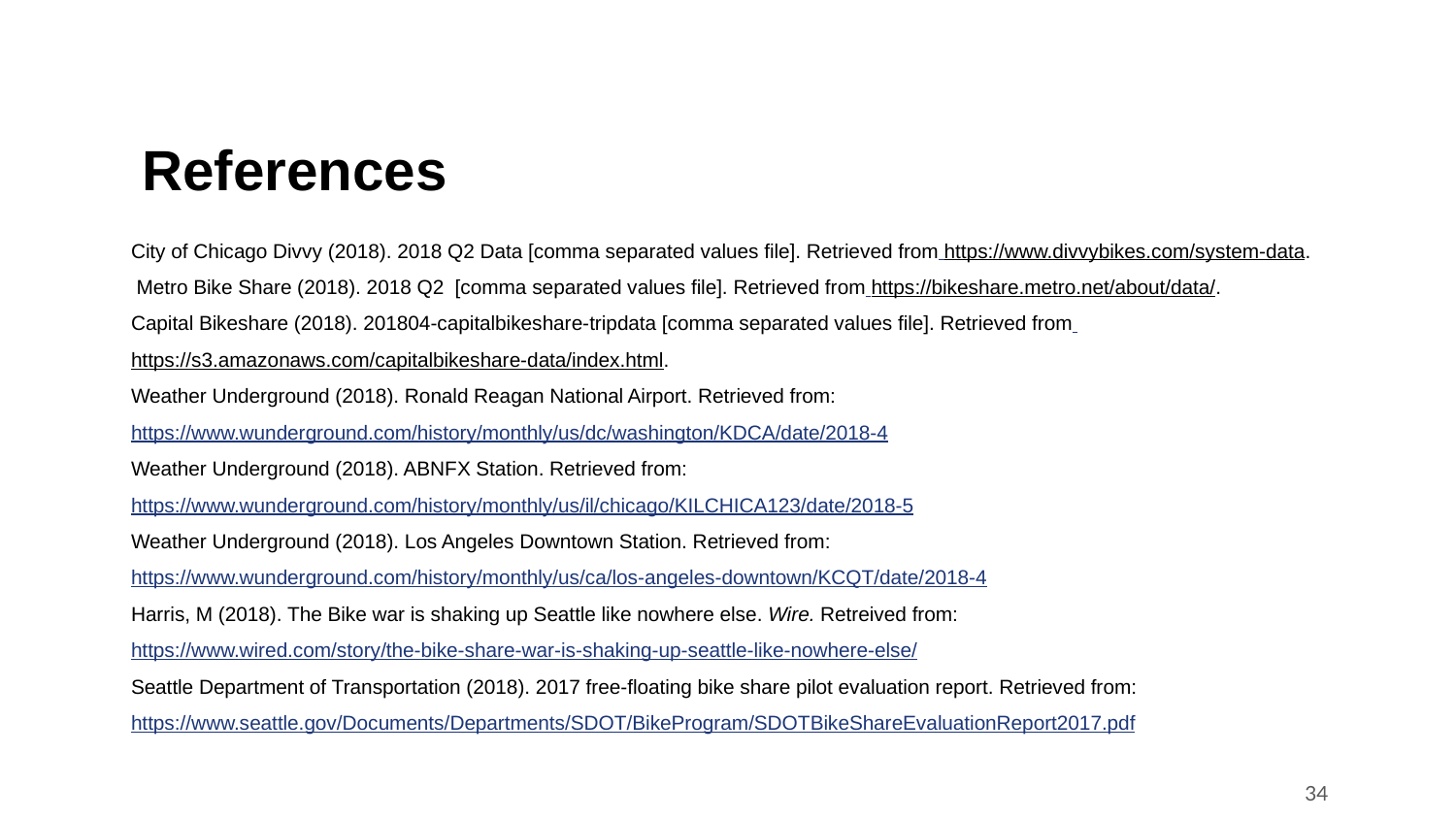

# References
City of Chicago Divvy (2018). 2018 Q2 Data [comma separated values file]. Retrieved from https://www.divvybikes.com/system-data.
 Metro Bike Share (2018). 2018 Q2  [comma separated values file]. Retrieved from https://bikeshare.metro.net/about/data/.
Capital Bikeshare (2018). 201804-capitalbikeshare-tripdata [comma separated values file]. Retrieved from https://s3.amazonaws.com/capitalbikeshare-data/index.html.
Weather Underground (2018). Ronald Reagan National Airport. Retrieved from: https://www.wunderground.com/history/monthly/us/dc/washington/KDCA/date/2018-4
Weather Underground (2018). ABNFX Station. Retrieved from: https://www.wunderground.com/history/monthly/us/il/chicago/KILCHICA123/date/2018-5
Weather Underground (2018). Los Angeles Downtown Station. Retrieved from: https://www.wunderground.com/history/monthly/us/ca/los-angeles-downtown/KCQT/date/2018-4
Harris, M (2018). The Bike war is shaking up Seattle like nowhere else. Wire. Retreived from: https://www.wired.com/story/the-bike-share-war-is-shaking-up-seattle-like-nowhere-else/
Seattle Department of Transportation (2018). 2017 free-floating bike share pilot evaluation report. Retrieved from: https://www.seattle.gov/Documents/Departments/SDOT/BikeProgram/SDOTBikeShareEvaluationReport2017.pdf

34